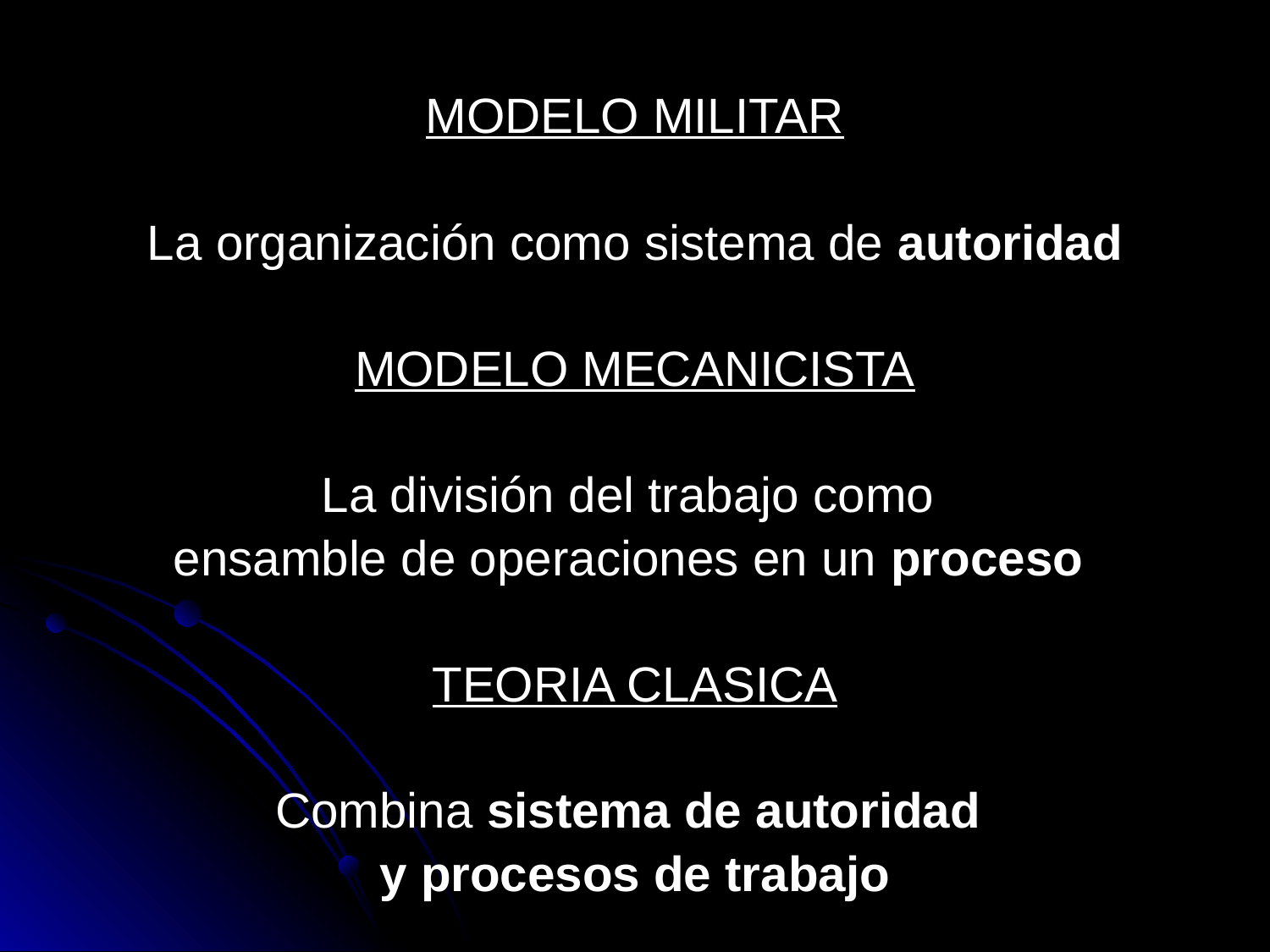

MODELO MILITAR

La organización como sistema de autoridad

MODELO MECANICISTA

La división del trabajo como
ensamble de operaciones en un proceso

TEORIA CLASICA

Combina sistema de autoridad
y procesos de trabajo